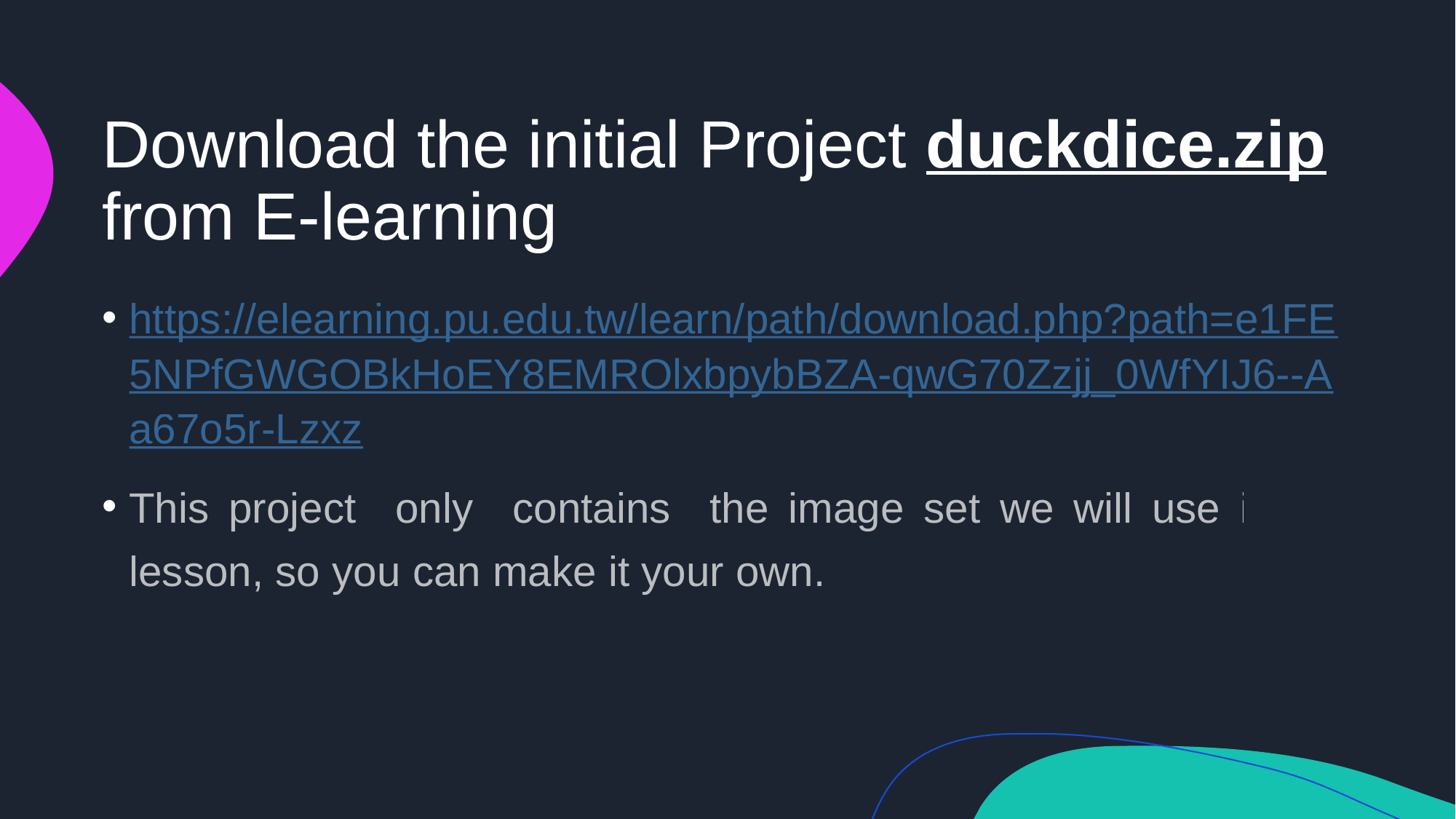

# Download the initial Project duckdice.zip from E-learning
https://elearning.pu.edu.tw/learn/path/download.php?path=e1FE5NPfGWGOBkHoEY8EMROlxbpybBZA-qwG70Zzjj_0WfYIJ6--Aa67o5r-Lzxz
This project  only  contains  the image set we will use in the lesson, so you can make it your own.